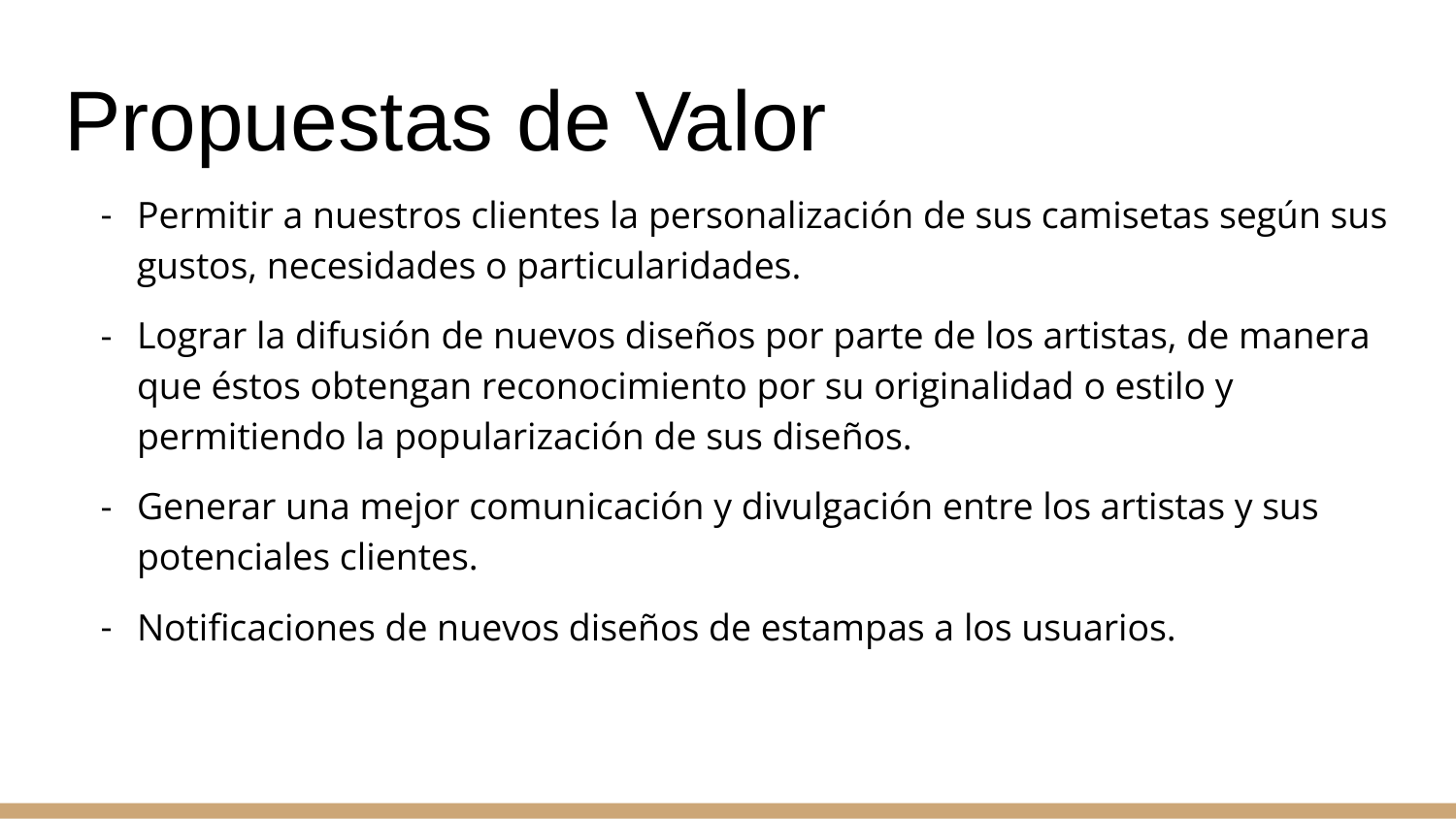

# Propuestas de Valor
Permitir a nuestros clientes la personalización de sus camisetas según sus gustos, necesidades o particularidades.
Lograr la difusión de nuevos diseños por parte de los artistas, de manera que éstos obtengan reconocimiento por su originalidad o estilo y permitiendo la popularización de sus diseños.
Generar una mejor comunicación y divulgación entre los artistas y sus potenciales clientes.
Notificaciones de nuevos diseños de estampas a los usuarios.